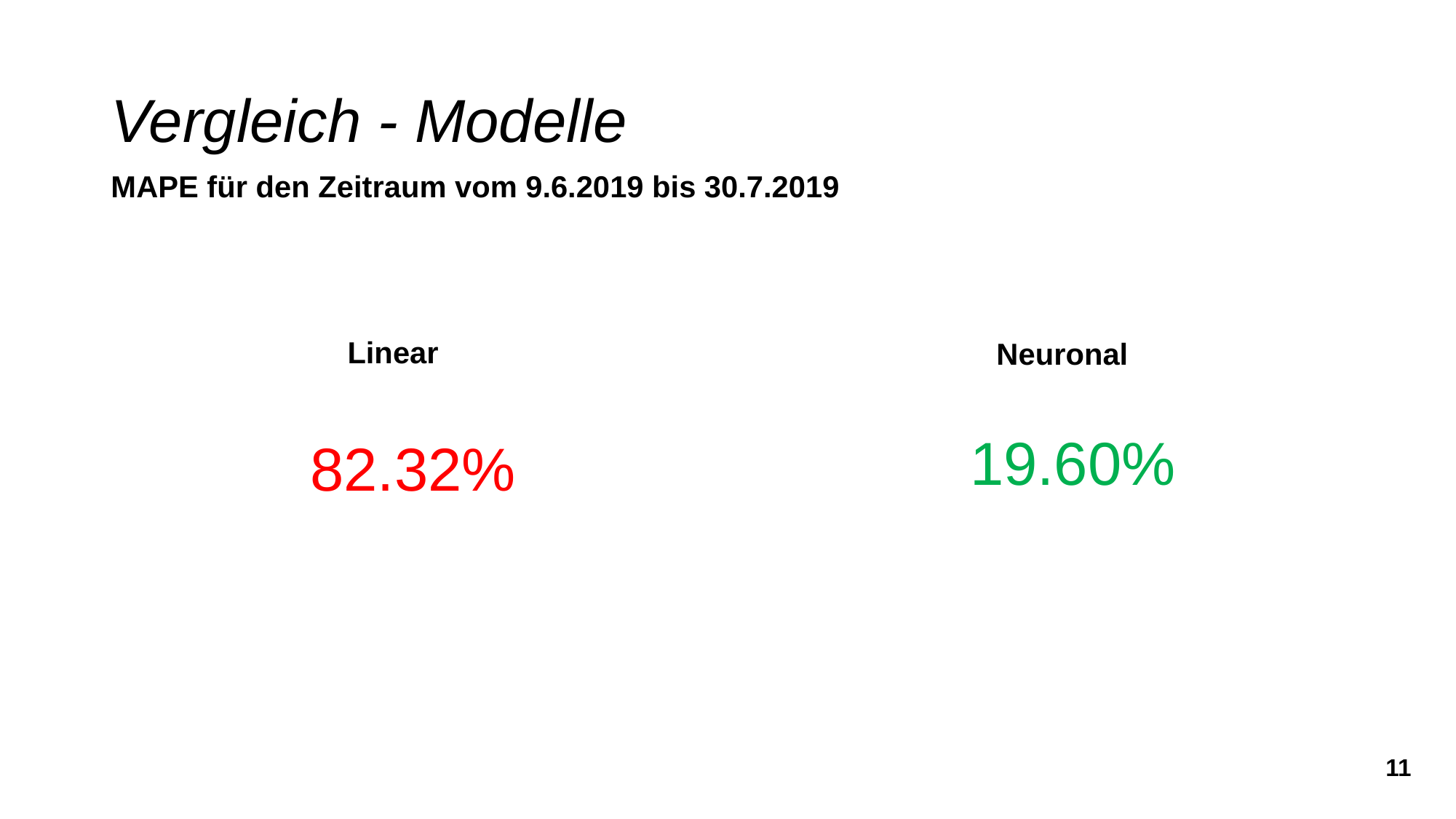

# Vergleich - Modelle
MAPE für den Zeitraum vom 9.6.2019 bis 30.7.2019
Linear
Neuronal
19.60%
82.32%
11